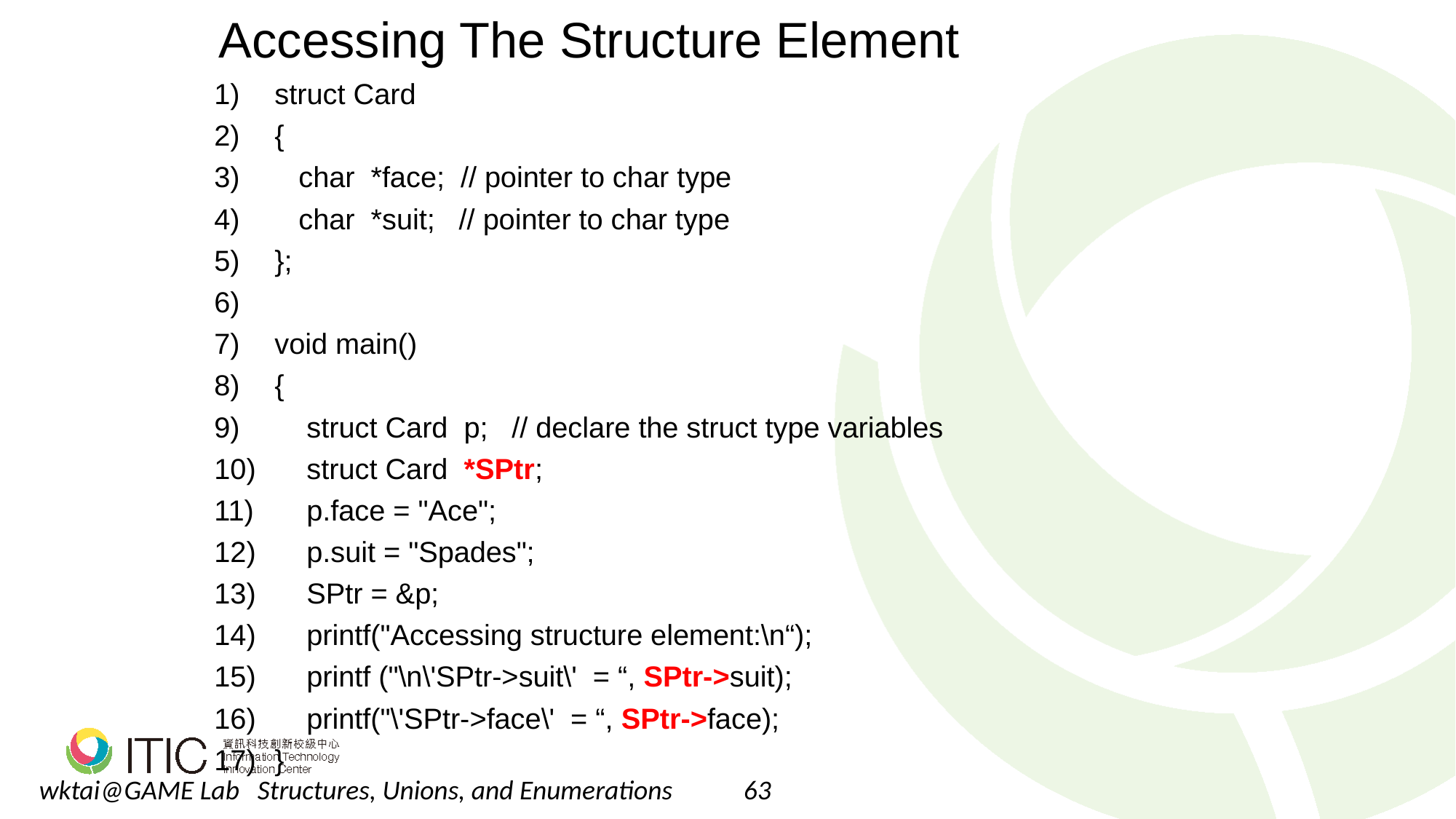

# Accessing The Structure Element
struct Card
{
   char  *face;  // pointer to char type
   char  *suit;   // pointer to char type
};

void main()
{
    struct Card  p;   // declare the struct type variables
    struct Card  *SPtr;
    p.face = "Ace";
    p.suit = "Spades";
    SPtr = &p;
    printf("Accessing structure element:\n“);
    printf ("\n\'SPtr->suit\'  = “, SPtr->suit);
    printf("\'SPtr->face\'  = “, SPtr->face);
}